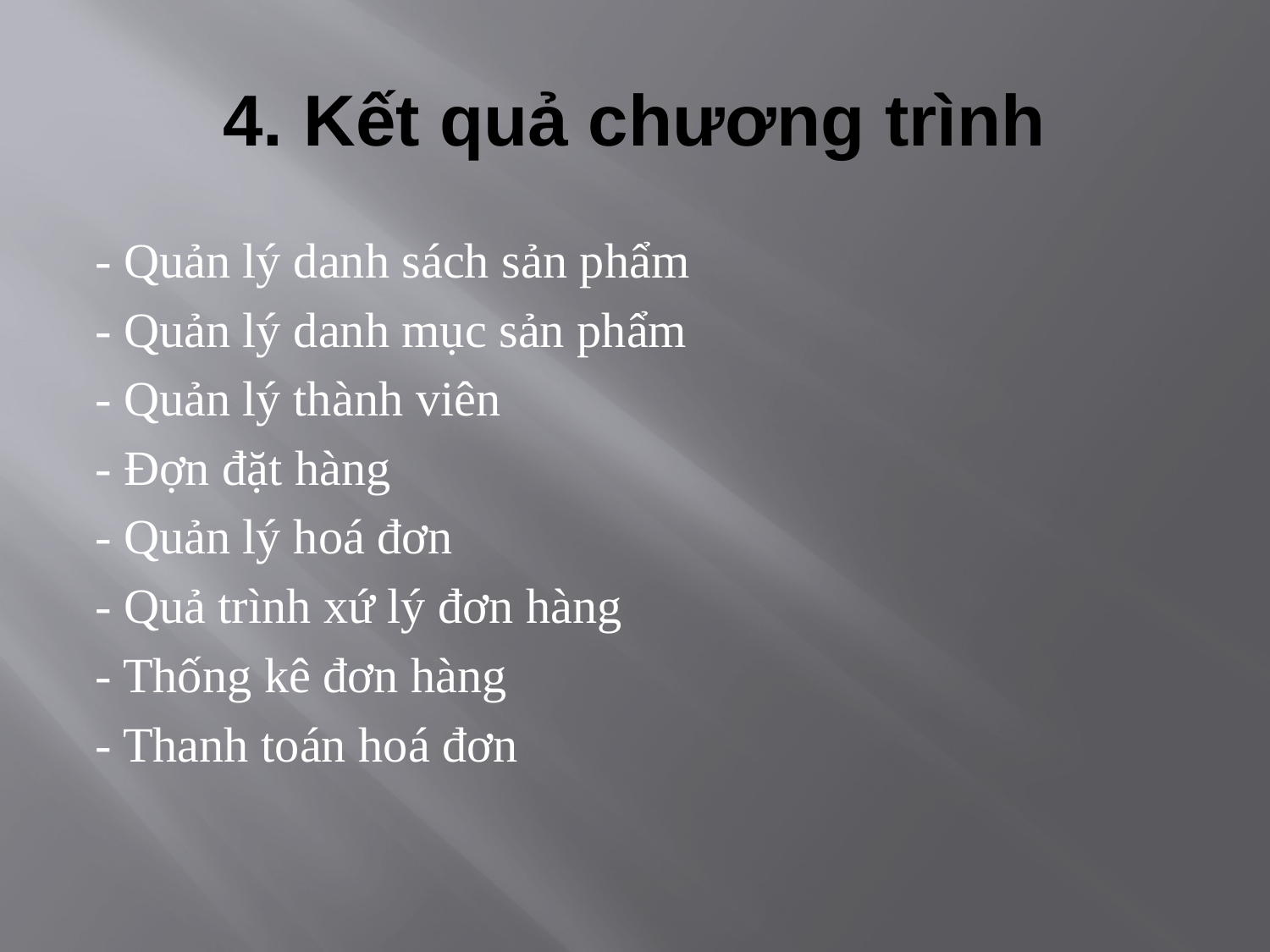

# 4. Kết quả chương trình
- Quản lý danh sách sản phẩm
- Quản lý danh mục sản phẩm
- Quản lý thành viên
- Đợn đặt hàng
- Quản lý hoá đơn
- Quả trình xứ lý đơn hàng
- Thống kê đơn hàng
- Thanh toán hoá đơn